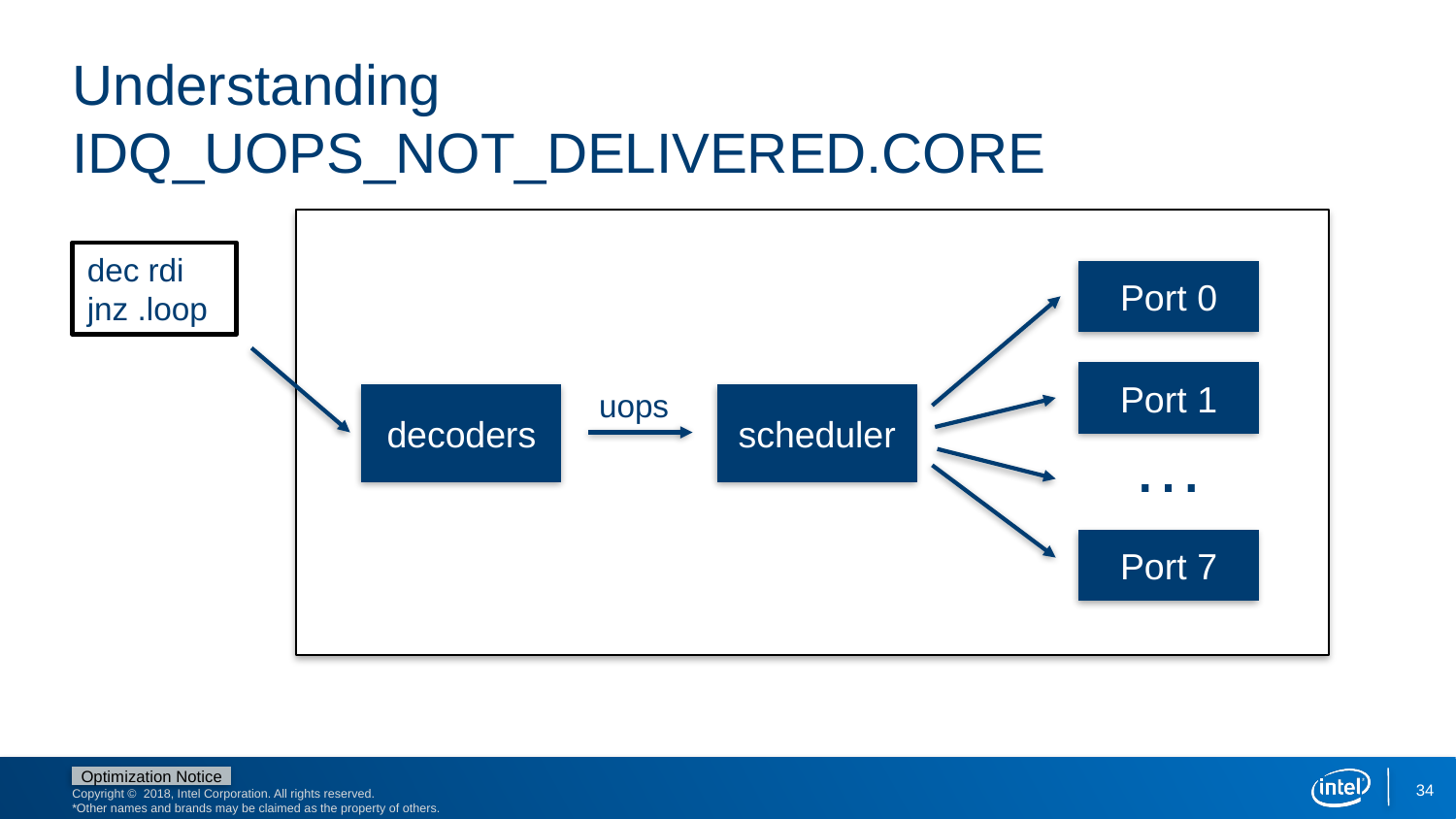

# Understanding IDQ_UOPS_NOT_DELIVERED.CORE

dec rdi
jnz .loop
Port 0
Port 1
uops
decoders
scheduler
…
Port 7
34